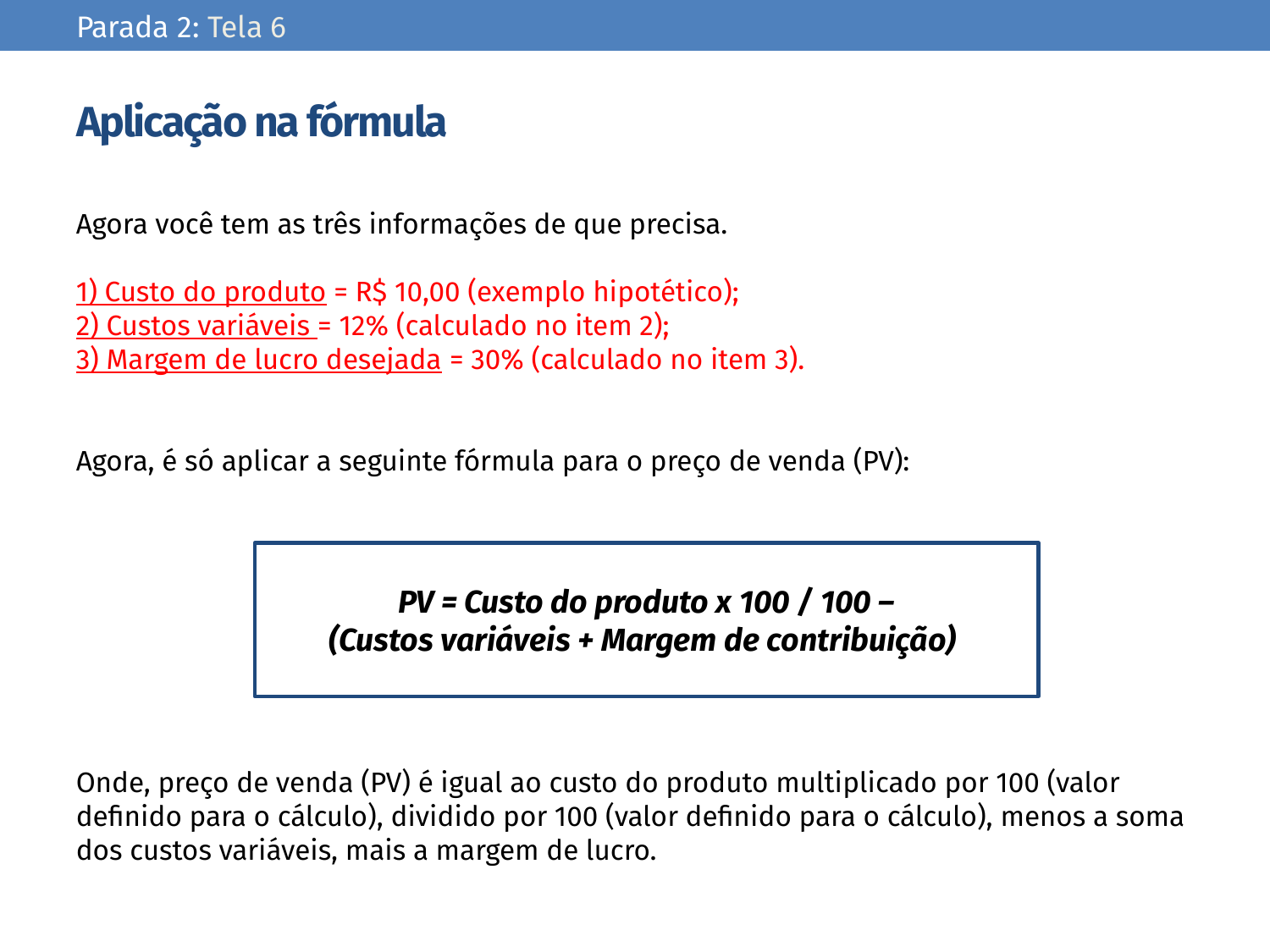

Parada 2: Tela 6
Aplicação na fórmula
Agora você tem as três informações de que precisa.

1) Custo do produto = R$ 10,00 (exemplo hipotético);
2) Custos variáveis = 12% (calculado no item 2);
3) Margem de lucro desejada = 30% (calculado no item 3).

Agora, é só aplicar a seguinte fórmula para o preço de venda (PV):

PV = Custo do produto x 100 / 100 –
(Custos variáveis + Margem de contribuição)
Onde, preço de venda (PV) é igual ao custo do produto multiplicado por 100 (valor definido para o cálculo), dividido por 100 (valor definido para o cálculo), menos a soma dos custos variáveis, mais a margem de lucro.